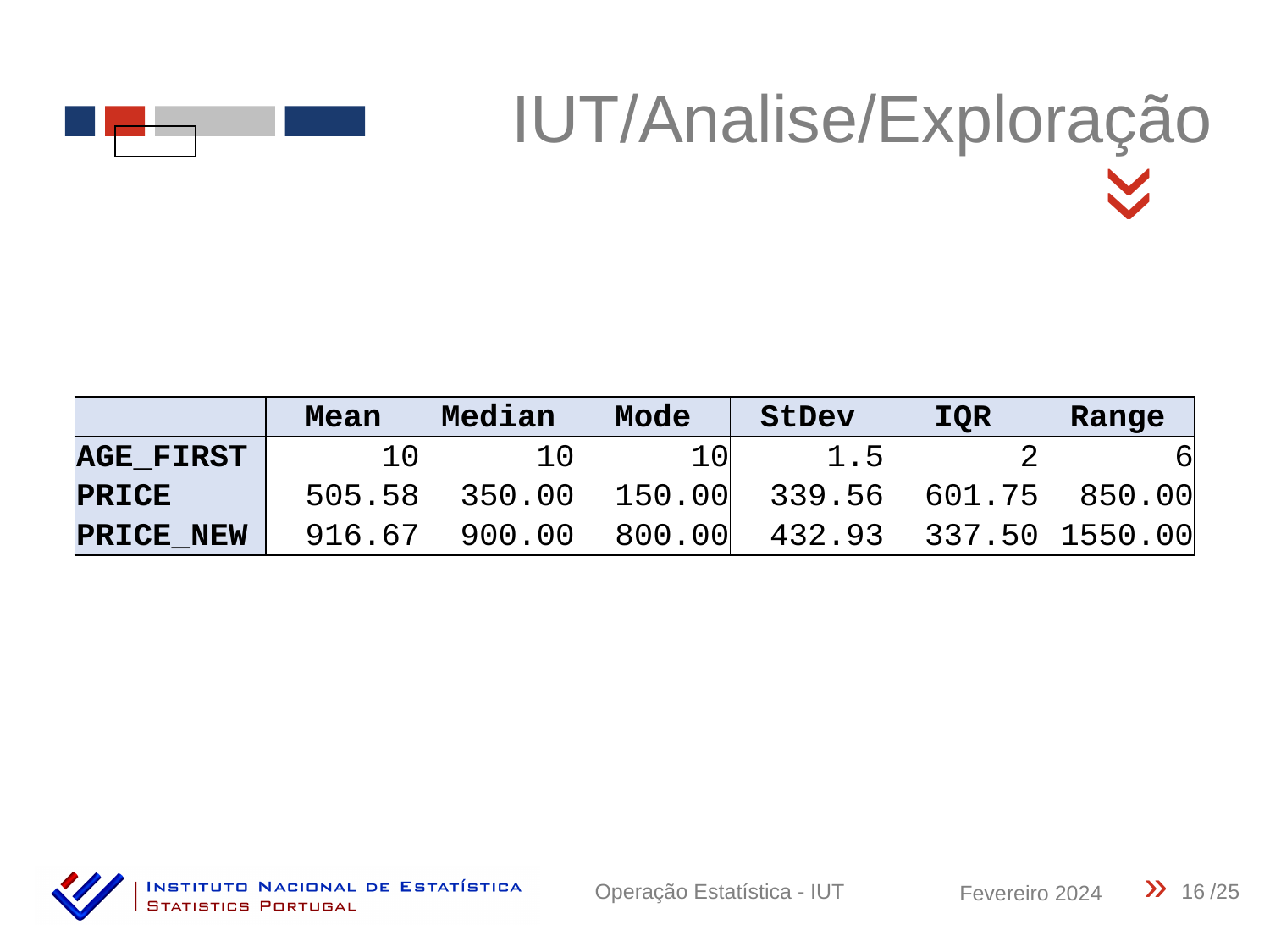

IUT/Analise/Exploração
«
|  | Mean | Median | Mode | StDev | IQR | Range |
| --- | --- | --- | --- | --- | --- | --- |
| AGE\_FIRST | 10 | 10 | 10 | 1.5 | 2 | 6 |
| PRICE | 505.58 | 350.00 | 150.00 | 339.56 | 601.75 | 850.00 |
| PRICE\_NEW | 916.67 | 900.00 | 800.00 | 432.93 | 337.50 | 1550.00 |
16